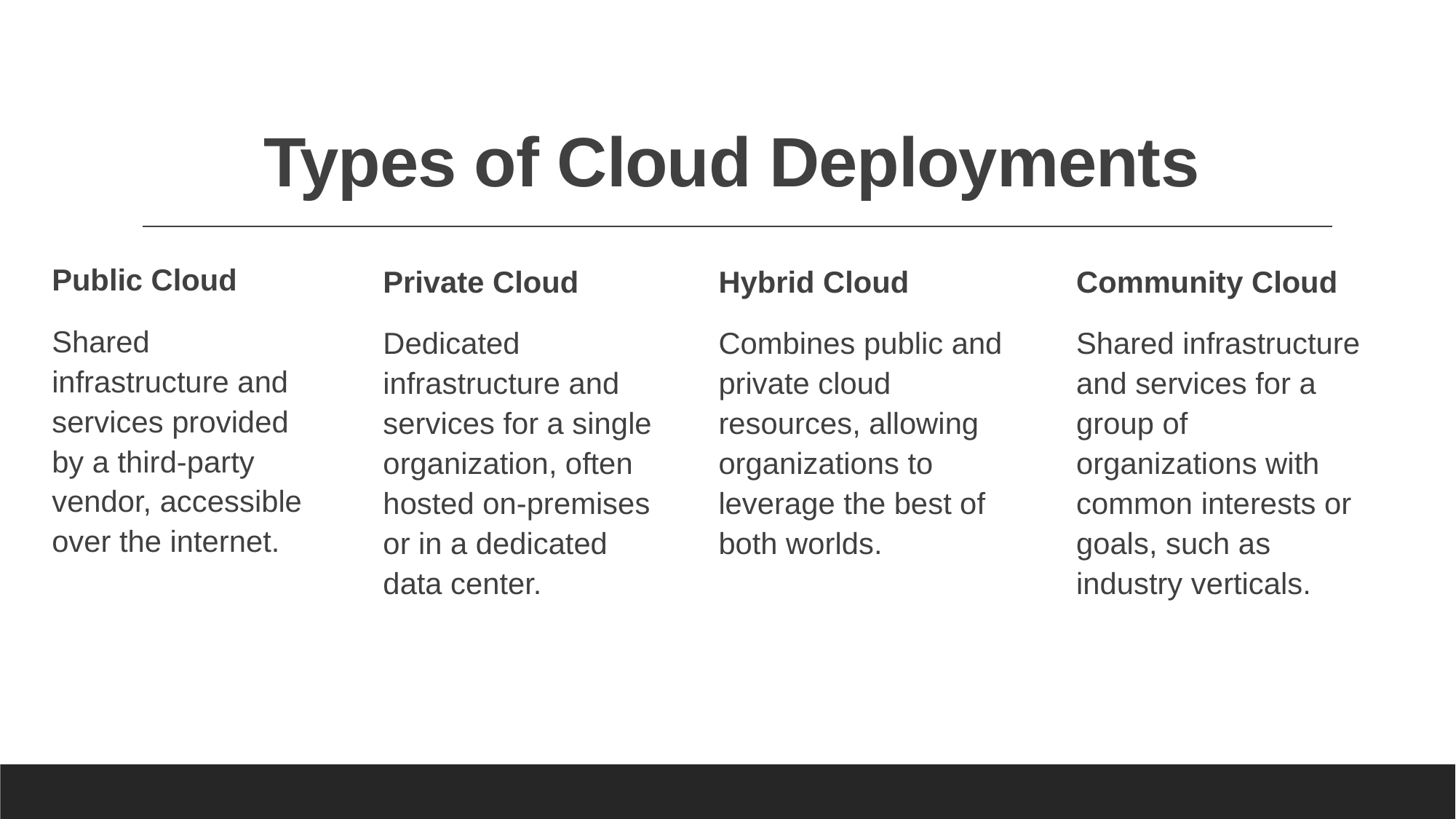

# Types of Cloud Deployments
Public Cloud
Shared infrastructure and services provided by a third-party vendor, accessible over the internet.

Hybrid Cloud
Combines public and private cloud resources, allowing organizations to leverage the best of both worlds.
Community Cloud
Shared infrastructure and services for a group of organizations with common interests or goals, such as industry verticals.
Private Cloud
Dedicated infrastructure and services for a single organization, often hosted on-premises or in a dedicated data center.